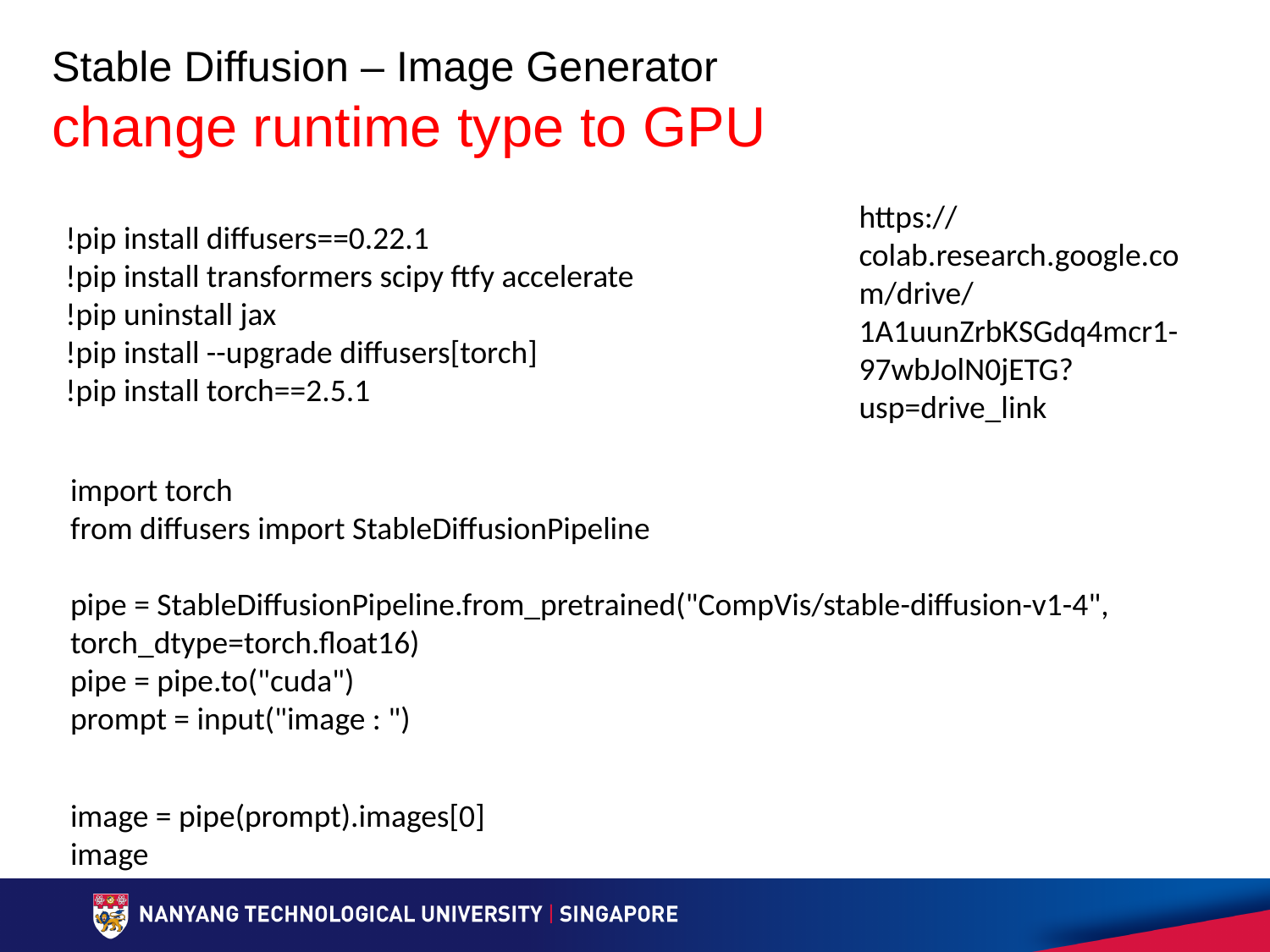

# Stable Diffusion – Image Generator change runtime type to GPU
https://colab.research.google.com/drive/1A1uunZrbKSGdq4mcr1-97wbJolN0jETG?usp=drive_link
!pip install diffusers==0.22.1
!pip install transformers scipy ftfy accelerate
!pip uninstall jax
!pip install --upgrade diffusers[torch]
!pip install torch==2.5.1

import torch
from diffusers import StableDiffusionPipeline

pipe = StableDiffusionPipeline.from_pretrained("CompVis/stable-diffusion-v1-4", torch_dtype=torch.float16)
pipe = pipe.to("cuda")
prompt = input("image : ")

image = pipe(prompt).images[0]
image